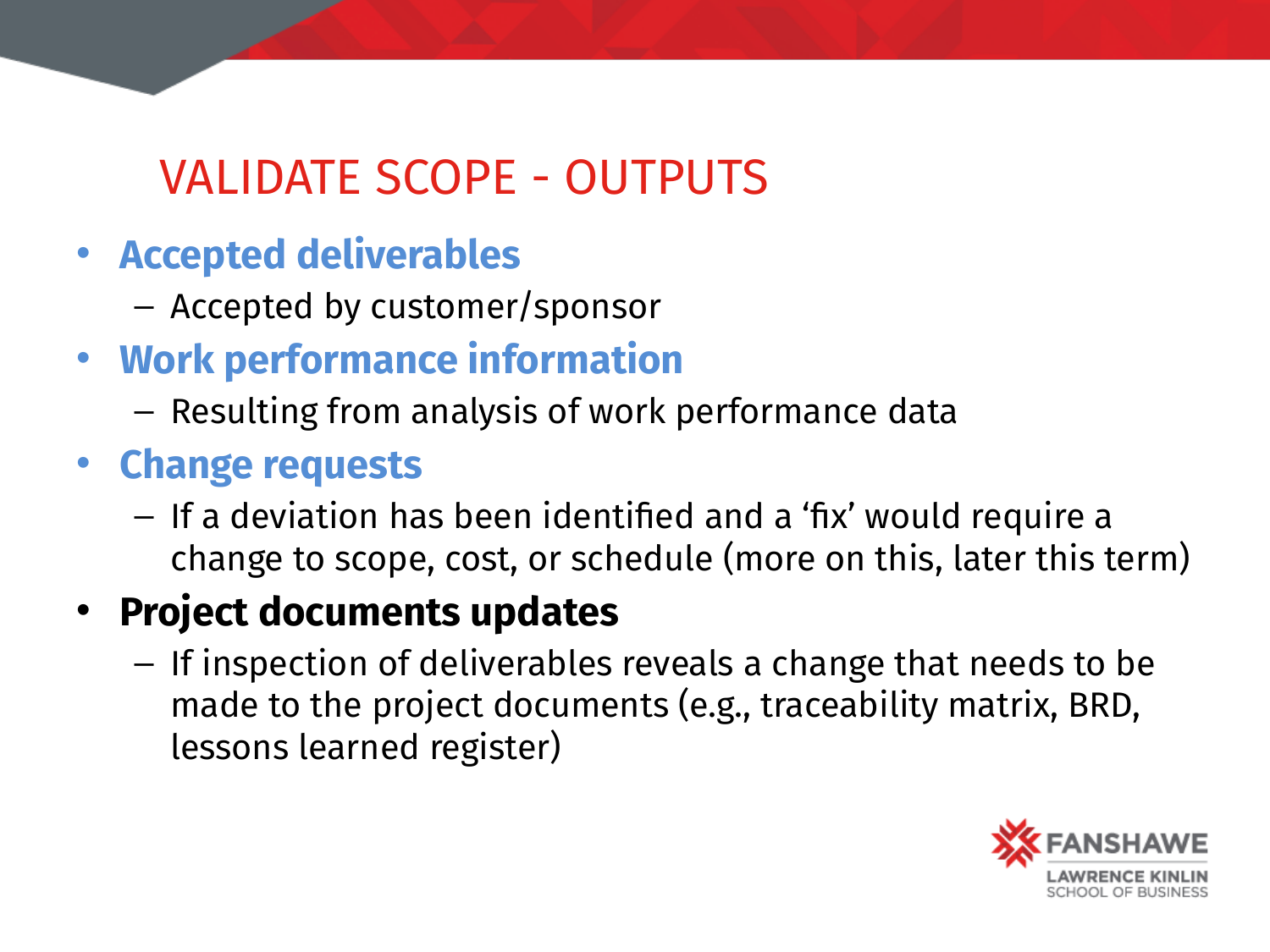

# Validate Scope - Outputs
Accepted deliverables
Accepted by customer/sponsor
Work performance information
Resulting from analysis of work performance data
Change requests
If a deviation has been identified and a ‘fix’ would require a change to scope, cost, or schedule (more on this, later this term)
Project documents updates
If inspection of deliverables reveals a change that needs to be made to the project documents (e.g., traceability matrix, BRD, lessons learned register)